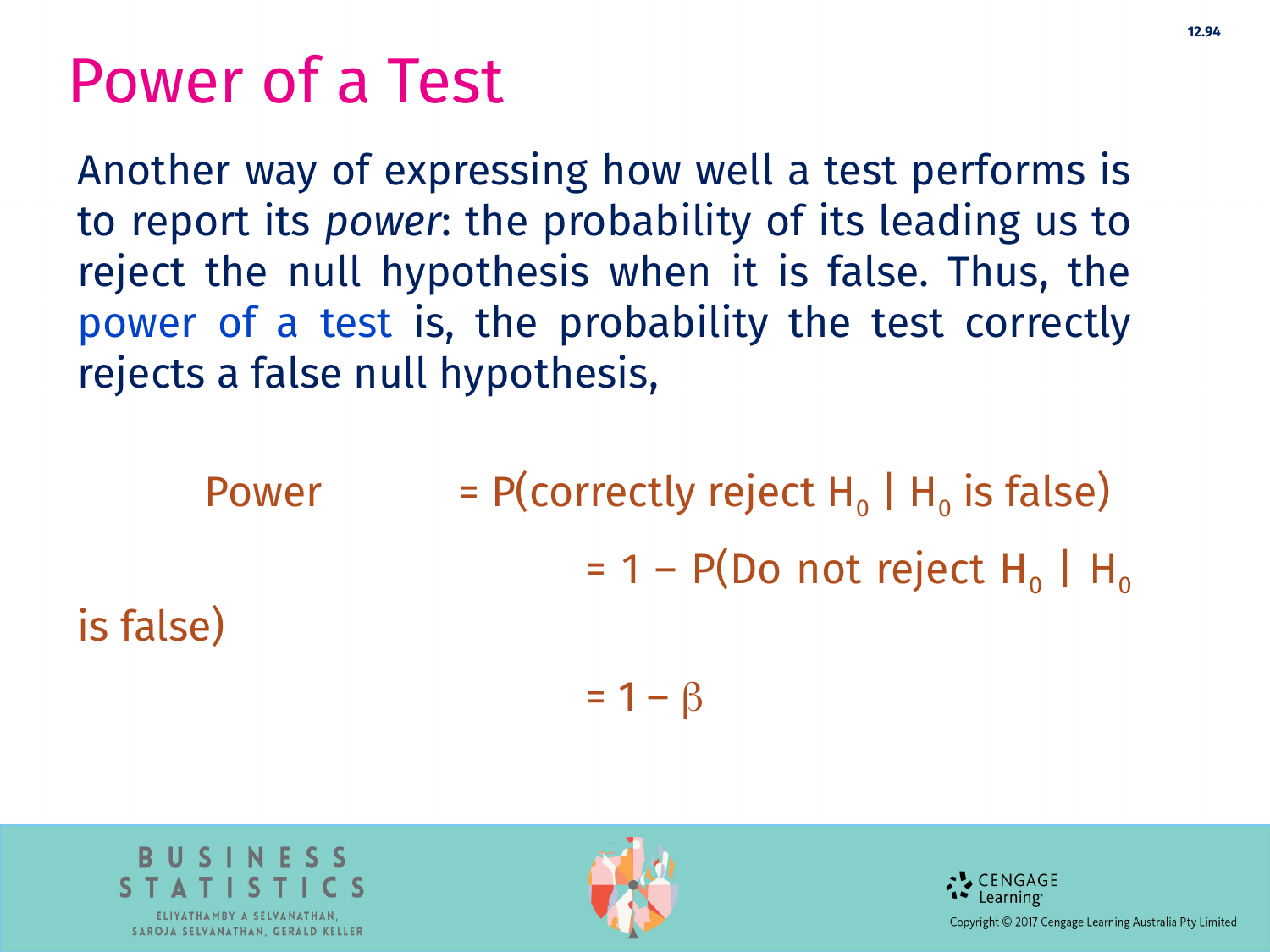

12.94
# Power of a Test
Another way of expressing how well a test performs is to report its power: the probability of its leading us to reject the null hypothesis when it is false. Thus, the power of a test is, the probability the test correctly rejects a false null hypothesis,

	Power 	= P(correctly reject H0 | H0 is false)
				= 1 – P(Do not reject H0 | H0 is false)
				= 1 – β